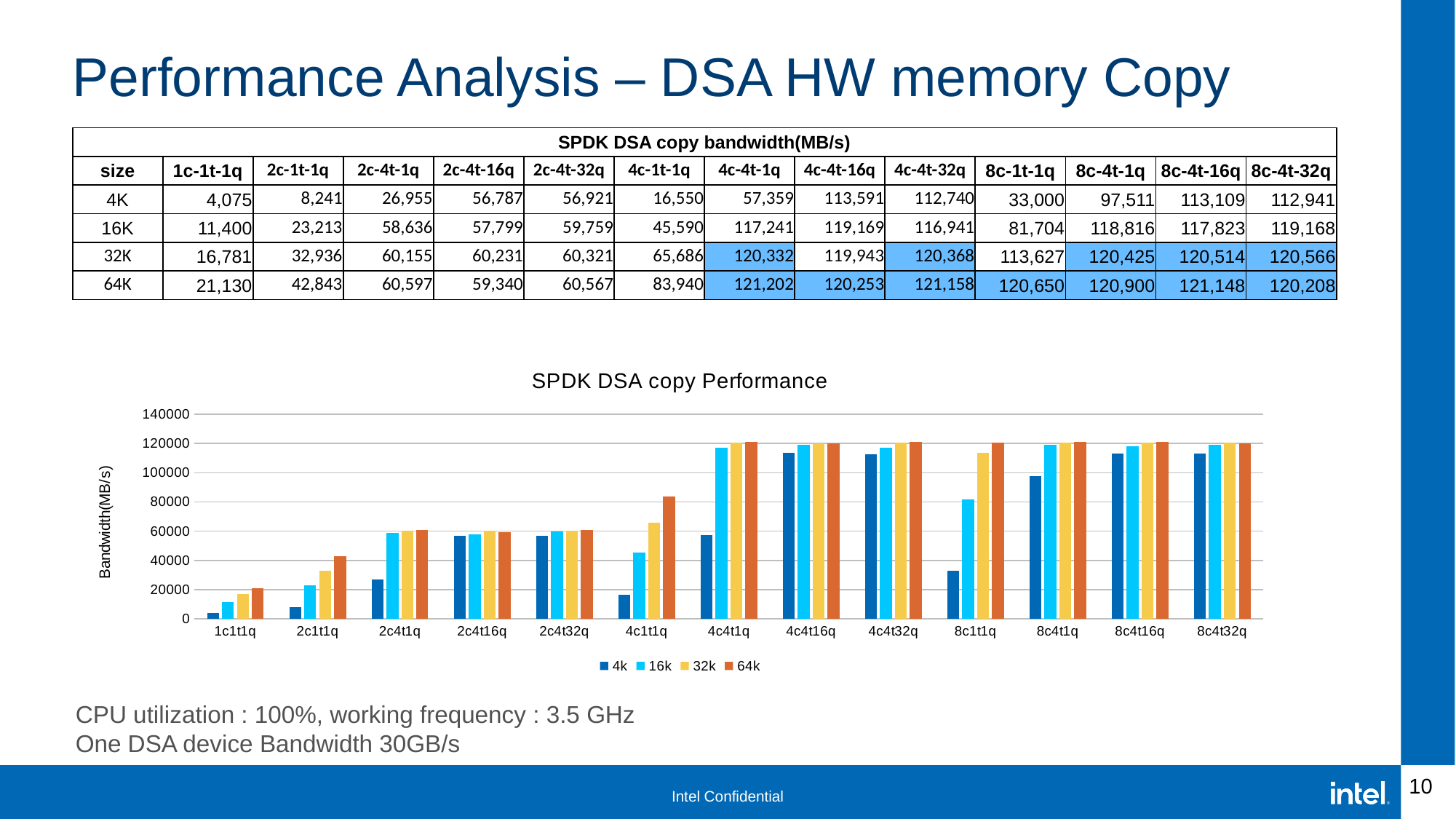

# Performance Analysis – DSA HW memory Copy
| SPDK DSA copy bandwidth(MB/s) |  |  |  |  |  |  |  |  |  |  |  |  |  |
| --- | --- | --- | --- | --- | --- | --- | --- | --- | --- | --- | --- | --- | --- |
| size | 1c-1t-1q | 2c-1t-1q | 2c-4t-1q | 2c-4t-16q | 2c-4t-32q | 4c-1t-1q | 4c-4t-1q | 4c-4t-16q | 4c-4t-32q | 8c-1t-1q | 8c-4t-1q | 8c-4t-16q | 8c-4t-32q |
| 4K | 4,075 | 8,241 | 26,955 | 56,787 | 56,921 | 16,550 | 57,359 | 113,591 | 112,740 | 33,000 | 97,511 | 113,109 | 112,941 |
| 16K | 11,400 | 23,213 | 58,636 | 57,799 | 59,759 | 45,590 | 117,241 | 119,169 | 116,941 | 81,704 | 118,816 | 117,823 | 119,168 |
| 32K | 16,781 | 32,936 | 60,155 | 60,231 | 60,321 | 65,686 | 120,332 | 119,943 | 120,368 | 113,627 | 120,425 | 120,514 | 120,566 |
| 64K | 21,130 | 42,843 | 60,597 | 59,340 | 60,567 | 83,940 | 121,202 | 120,253 | 121,158 | 120,650 | 120,900 | 121,148 | 120,208 |

### Chart: SPDK DSA copy Performance

| Category | 4k | 16k | 32k | 64k |
|---|---|---|---|---|
| 1c1t1q | 4075.0 | 11400.0 | 16781.0 | 21130.0 |
| 2c1t1q | 8241.0 | 23213.0 | 32936.0 | 42843.0 |
| 2c4t1q | 26955.0 | 58636.0 | 60155.0 | 60597.0 |
| 2c4t16q | 56787.0 | 57799.0 | 60231.0 | 59340.0 |
| 2c4t32q | 56921.0 | 59759.0 | 60321.0 | 60567.0 |
| 4c1t1q | 16550.0 | 45590.0 | 65686.0 | 83940.0 |
| 4c4t1q | 57359.0 | 117241.0 | 120332.0 | 121202.0 |
| 4c4t16q | 113591.0 | 119169.0 | 119943.0 | 120253.0 |
| 4c4t32q | 112740.0 | 116941.0 | 120368.0 | 121158.0 |
| 8c1t1q | 33000.0 | 81704.0 | 113627.0 | 120650.0 |
| 8c4t1q | 97511.0 | 118816.0 | 120425.0 | 120900.0 |
| 8c4t16q | 113109.0 | 117823.0 | 120514.0 | 121148.0 |
| 8c4t32q | 112941.0 | 119168.0 | 120566.0 | 120208.0 |
CPU utilization : 100%, working frequency : 3.5 GHz
One DSA device Bandwidth 30GB/s
10